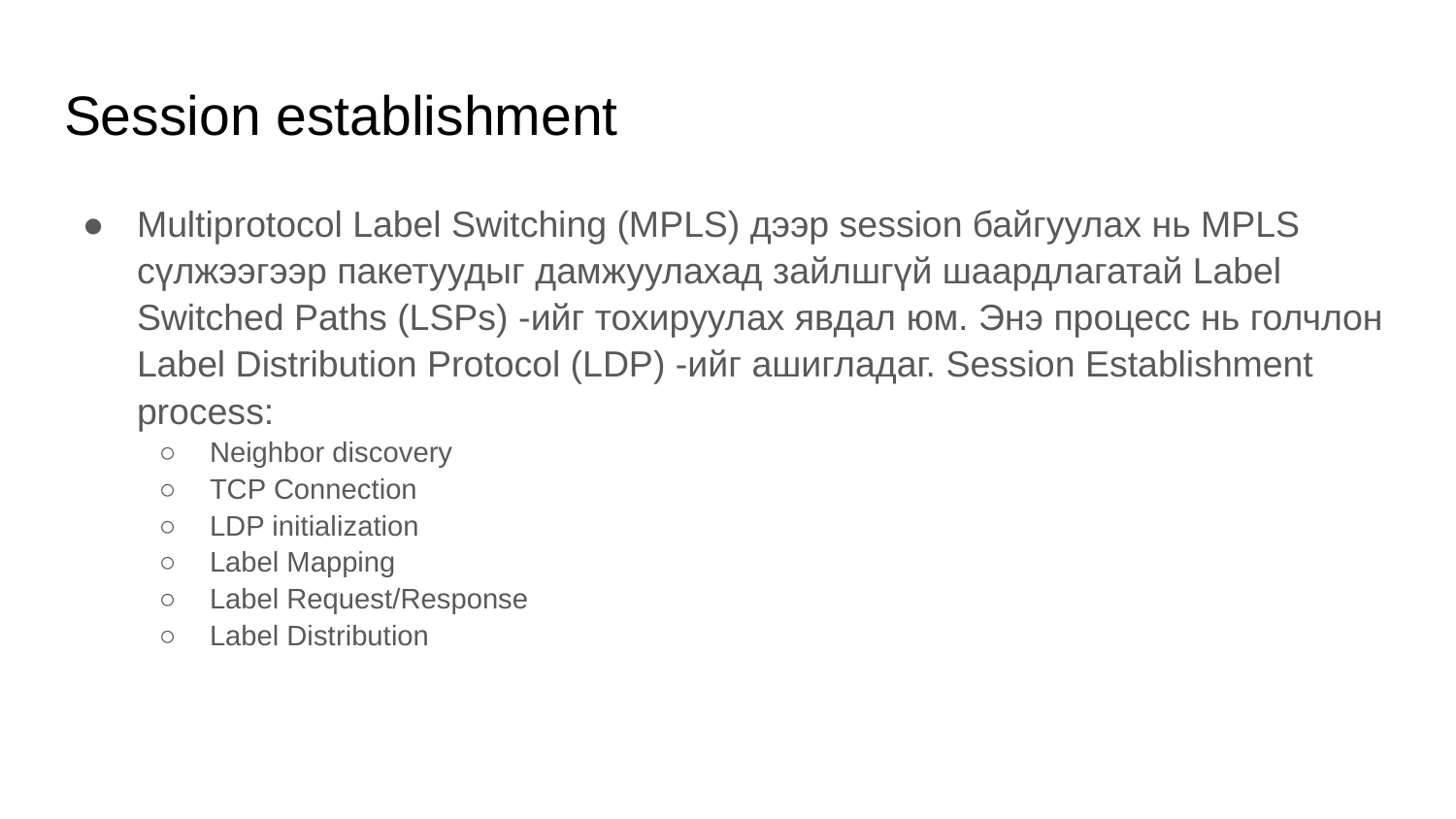

# Session establishment
Multiprotocol Label Switching (MPLS) дээр session байгуулах нь MPLS сүлжээгээр пакетуудыг дамжуулахад зайлшгүй шаардлагатай Label Switched Paths (LSPs) -ийг тохируулах явдал юм. Энэ процесс нь голчлон Label Distribution Protocol (LDP) -ийг ашигладаг. Session Establishment process:
Neighbor discovery
TCP Connection
LDP initialization
Label Mapping
Label Request/Response
Label Distribution